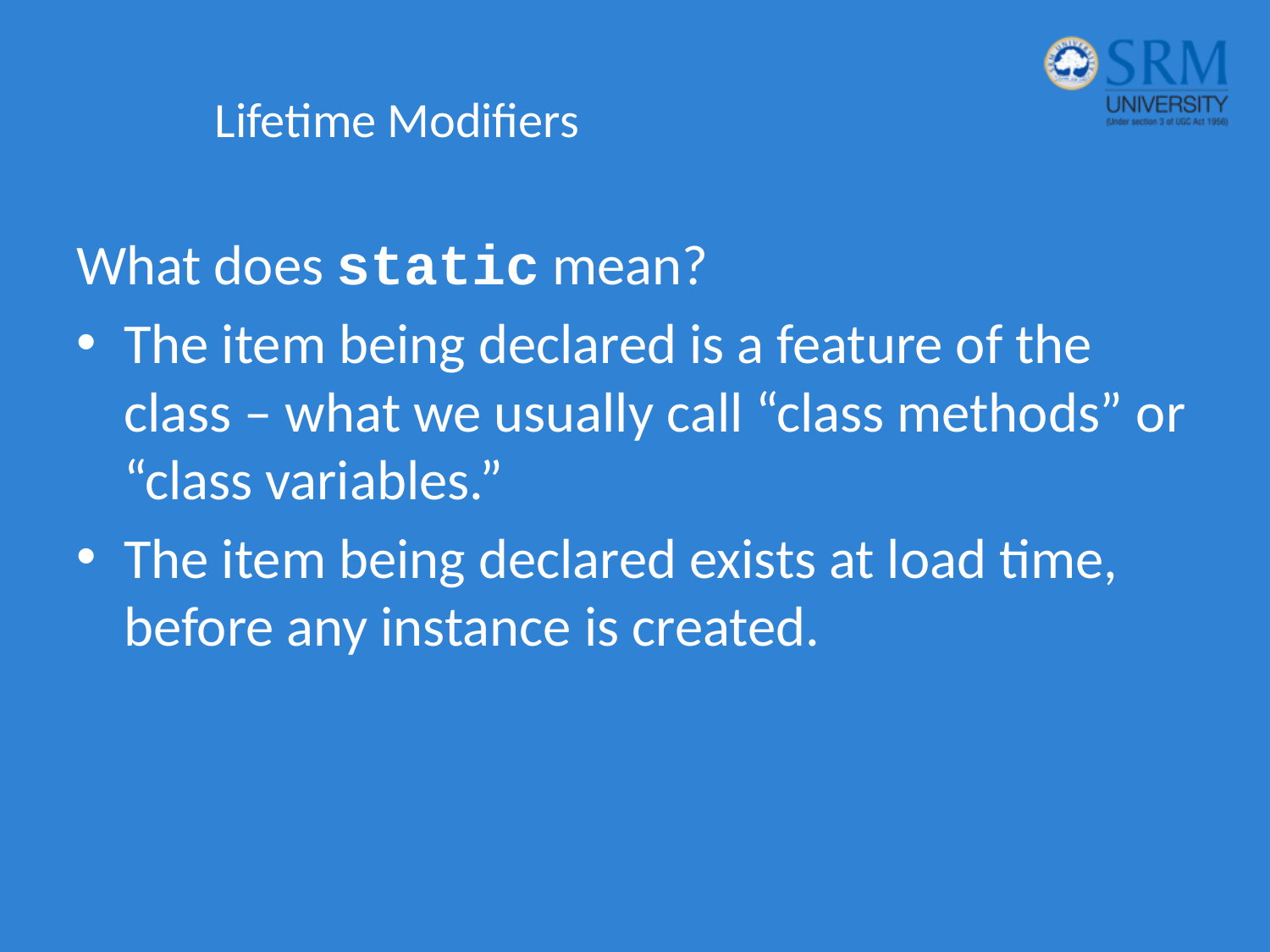

# Lifetime Modifiers
What does static mean?
The item being declared is a feature of the class – what we usually call “class methods” or “class variables.”
The item being declared exists at load time, before any instance is created.